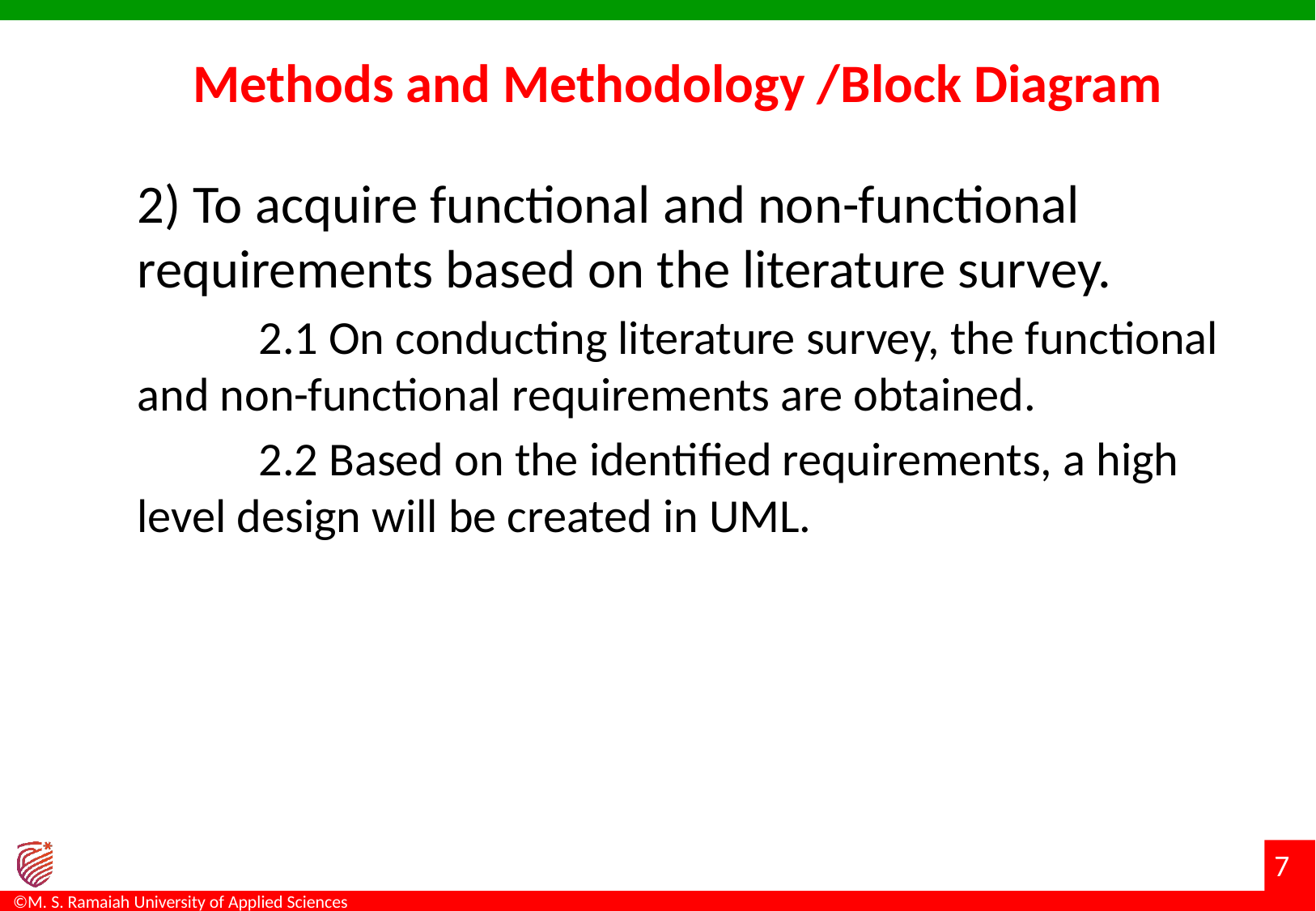

# Methods and Methodology /Block Diagram
2) To acquire functional and non-functional requirements based on the literature survey.
	2.1 On conducting literature survey, the functional and non-functional requirements are obtained.
	2.2 Based on the identified requirements, a high level design will be created in UML.